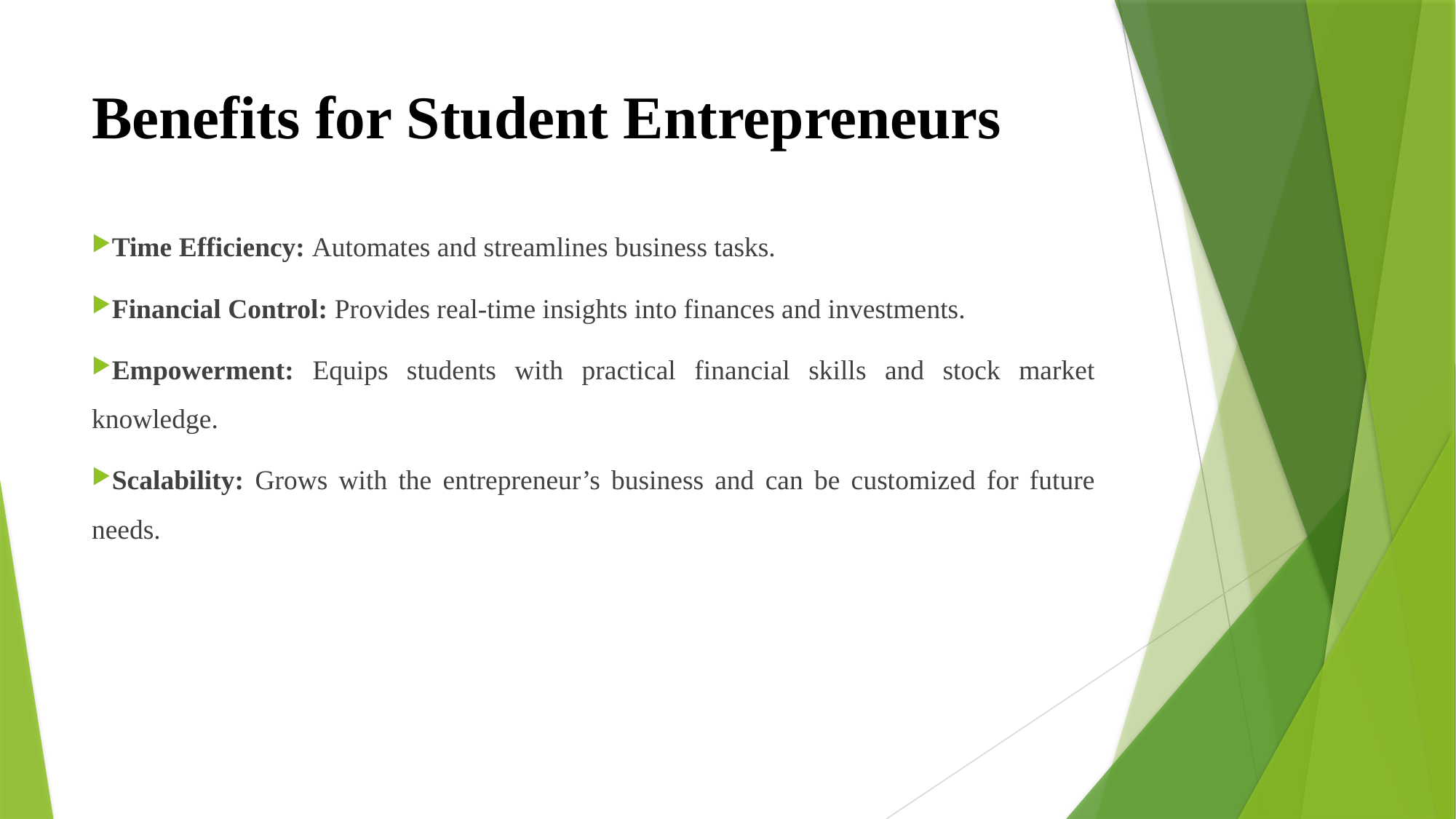

# Benefits for Student Entrepreneurs
Time Efficiency: Automates and streamlines business tasks.
Financial Control: Provides real-time insights into finances and investments.
Empowerment: Equips students with practical financial skills and stock market knowledge.
Scalability: Grows with the entrepreneur’s business and can be customized for future needs.